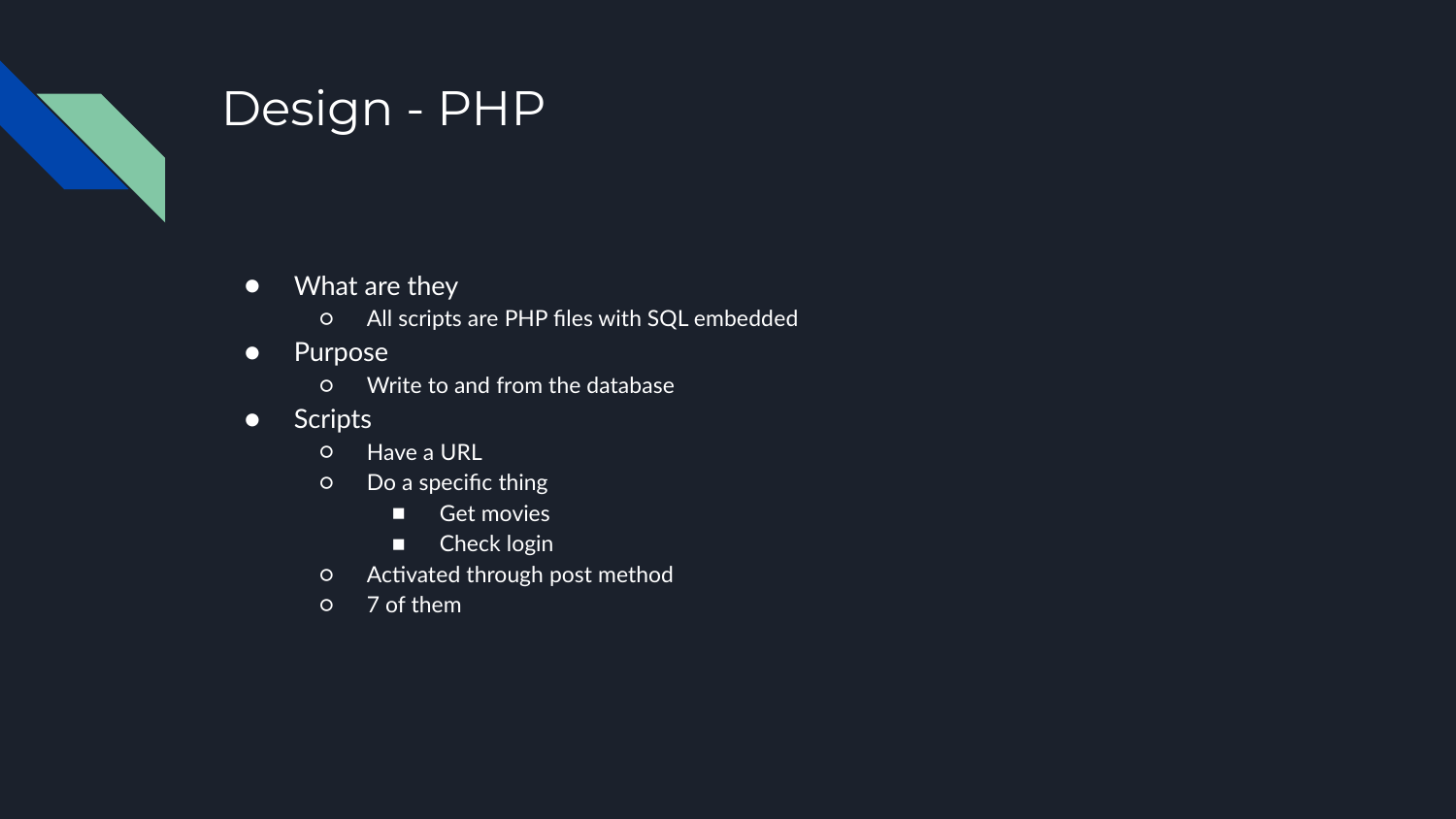

# Design - PHP
What are they
All scripts are PHP files with SQL embedded
Purpose
Write to and from the database
Scripts
Have a URL
Do a specific thing
Get movies
Check login
Activated through post method
7 of them